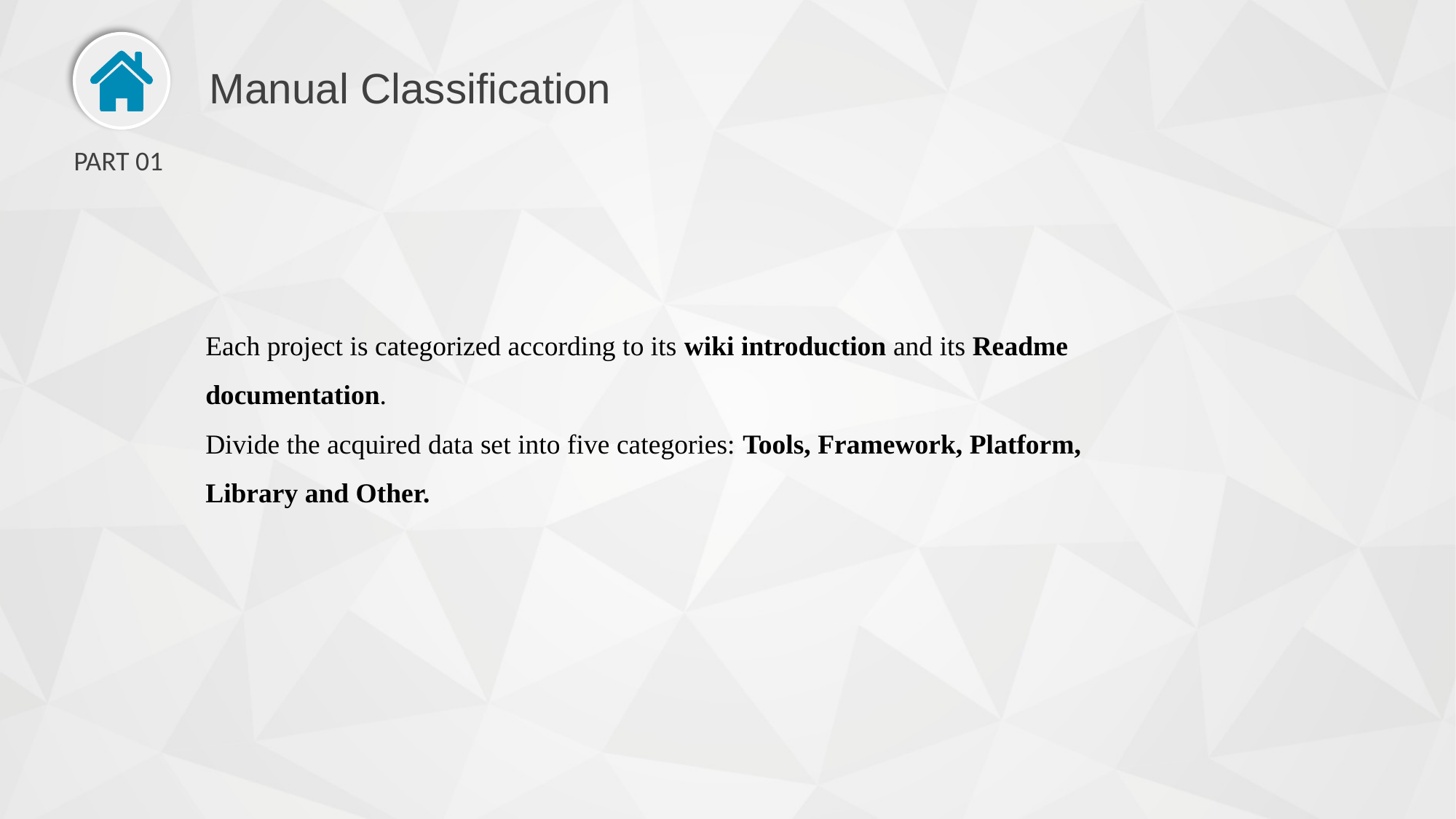

Manual Classification
PART 01
Each project is categorized according to its wiki introduction and its Readme documentation.
Divide the acquired data set into five categories: Tools, Framework, Platform, Library and Other.